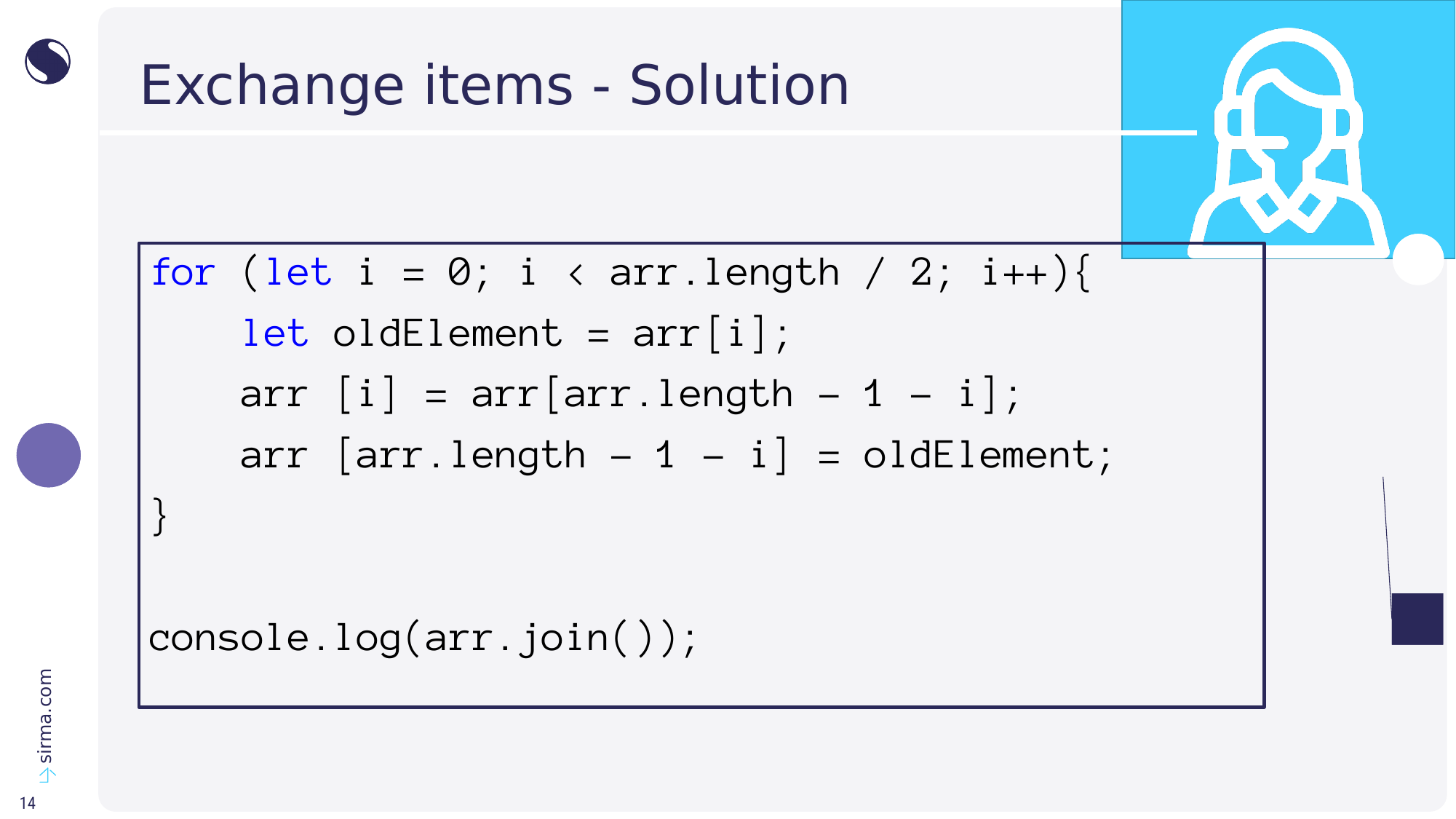

# Exchange items - Solution
for (let i = 0; i < arr.length / 2; i++){
    let oldElement = arr[i];
    arr [i] = arr[arr.length - 1 - i];
    arr [arr.length - 1 - i] = oldElement;
}

console.log(arr.join());